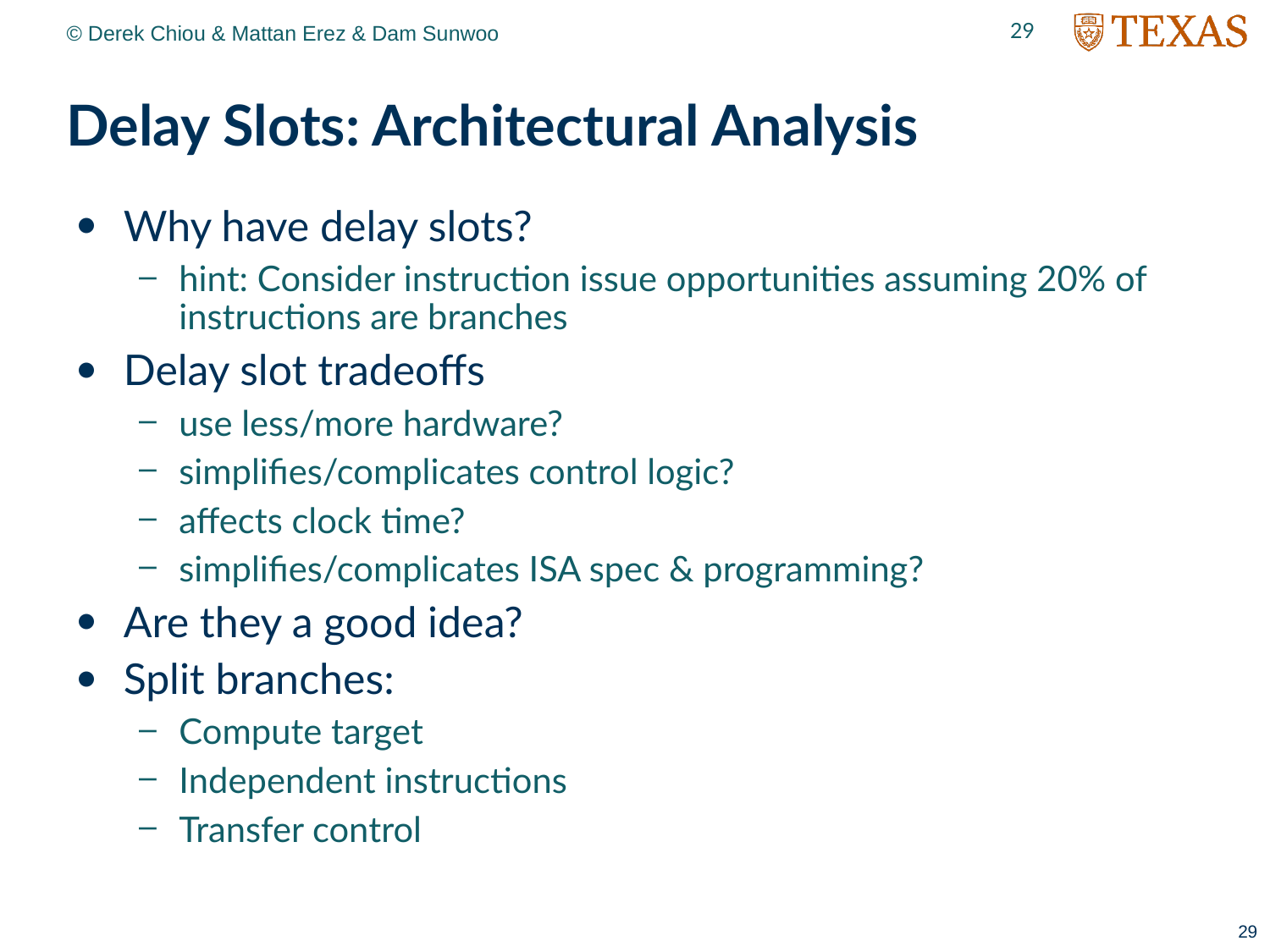

29
© Derek Chiou & Mattan Erez & Dam Sunwoo
# Delay Slots: Architectural Analysis
Why have delay slots?
hint: Consider instruction issue opportunities assuming 20% of instructions are branches
Delay slot tradeoffs
use less/more hardware?
simplifies/complicates control logic?
affects clock time?
simplifies/complicates ISA spec & programming?
Are they a good idea?
Split branches:
Compute target
Independent instructions
Transfer control
29